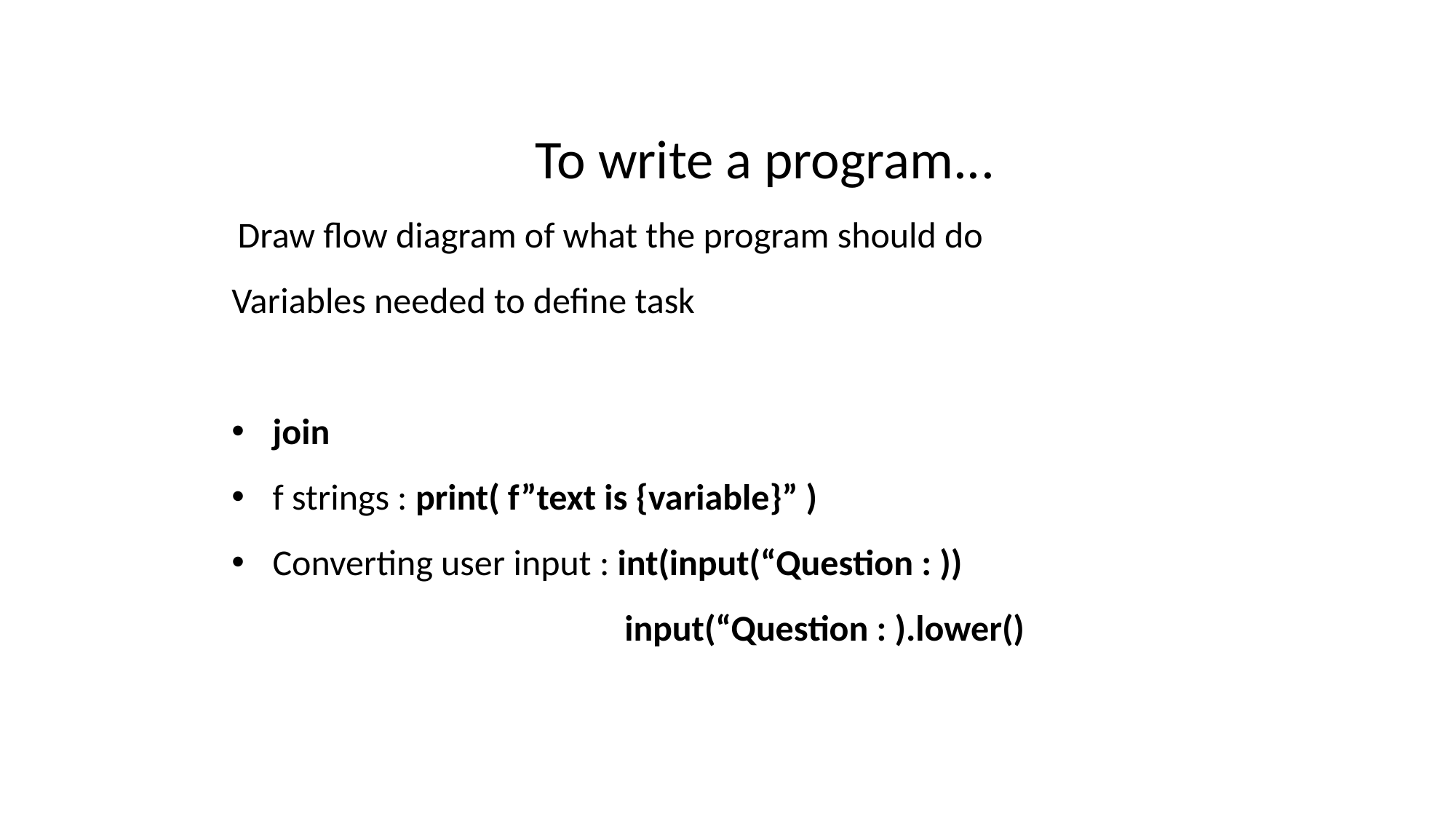

To write a program...
 Draw flow diagram of what the program should do
Variables needed to define task

join
f strings : print( f”text is {variable}” )
Converting user input : int(input(“Question : ))
        input(“Question : ).lower()